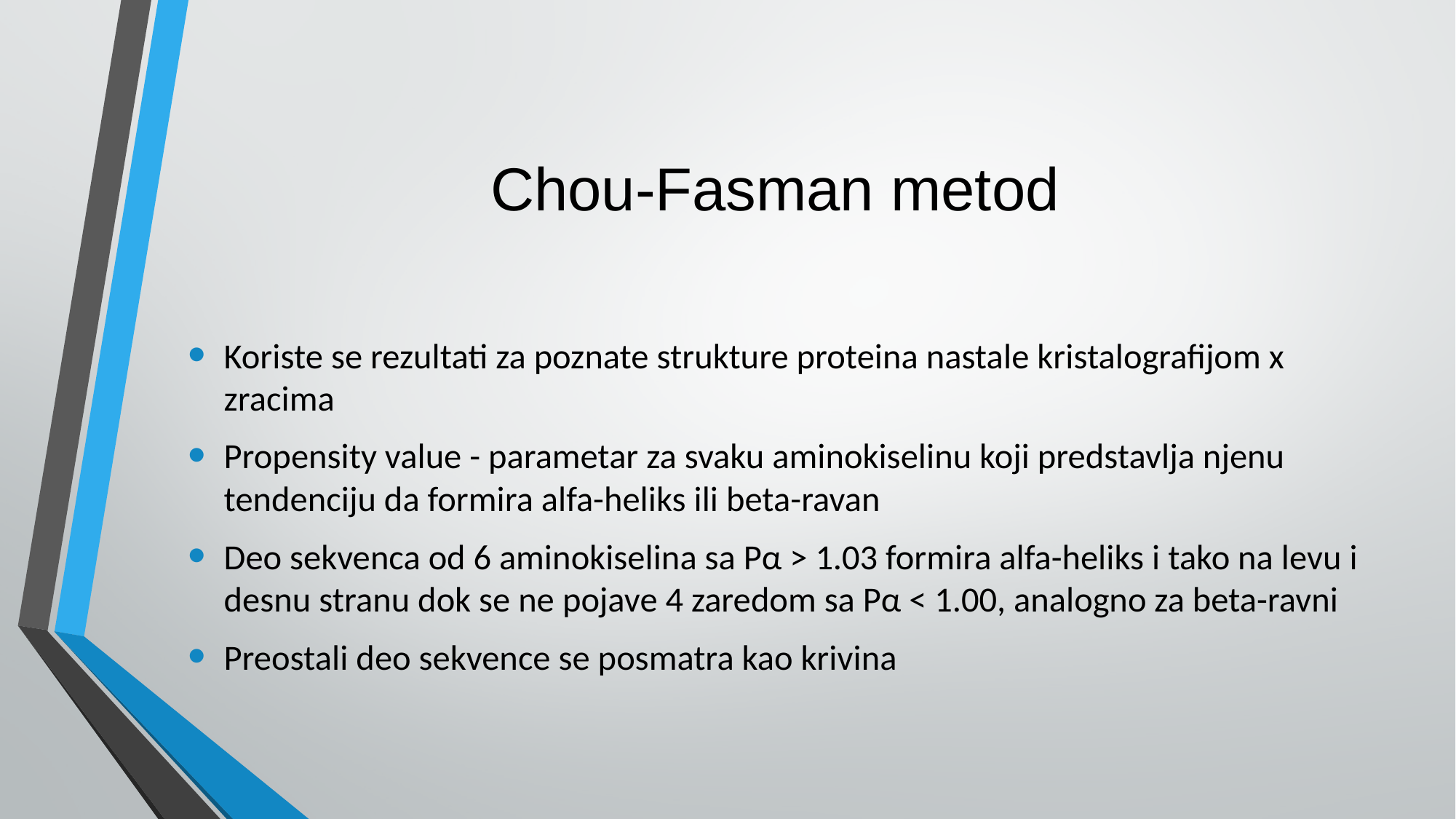

# Chou-Fasman metod
Koriste se rezultati za poznate strukture proteina nastale kristalografijom x zracima
Propensity value - parametar za svaku aminokiselinu koji predstavlja njenu tendenciju da formira alfa-heliks ili beta-ravan
Deo sekvenca od 6 aminokiselina sa Pα > 1.03 formira alfa-heliks i tako na levu i desnu stranu dok se ne pojave 4 zaredom sa Pα < 1.00, analogno za beta-ravni
Preostali deo sekvence se posmatra kao krivina